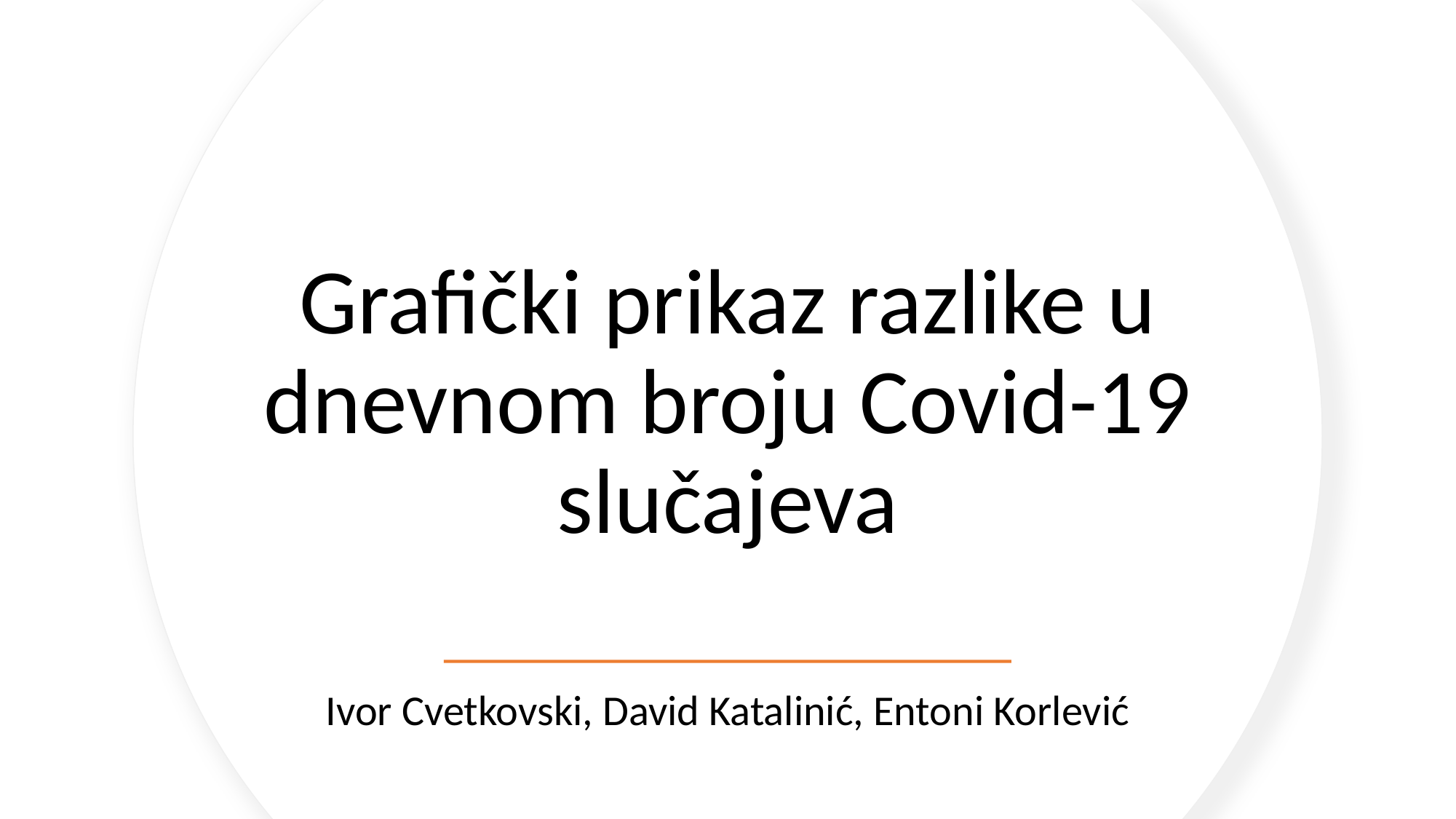

# Grafički prikaz razlike u dnevnom broju Covid-19 slučajeva

Ivor Cvetkovski, David Katalinić, Entoni Korlević